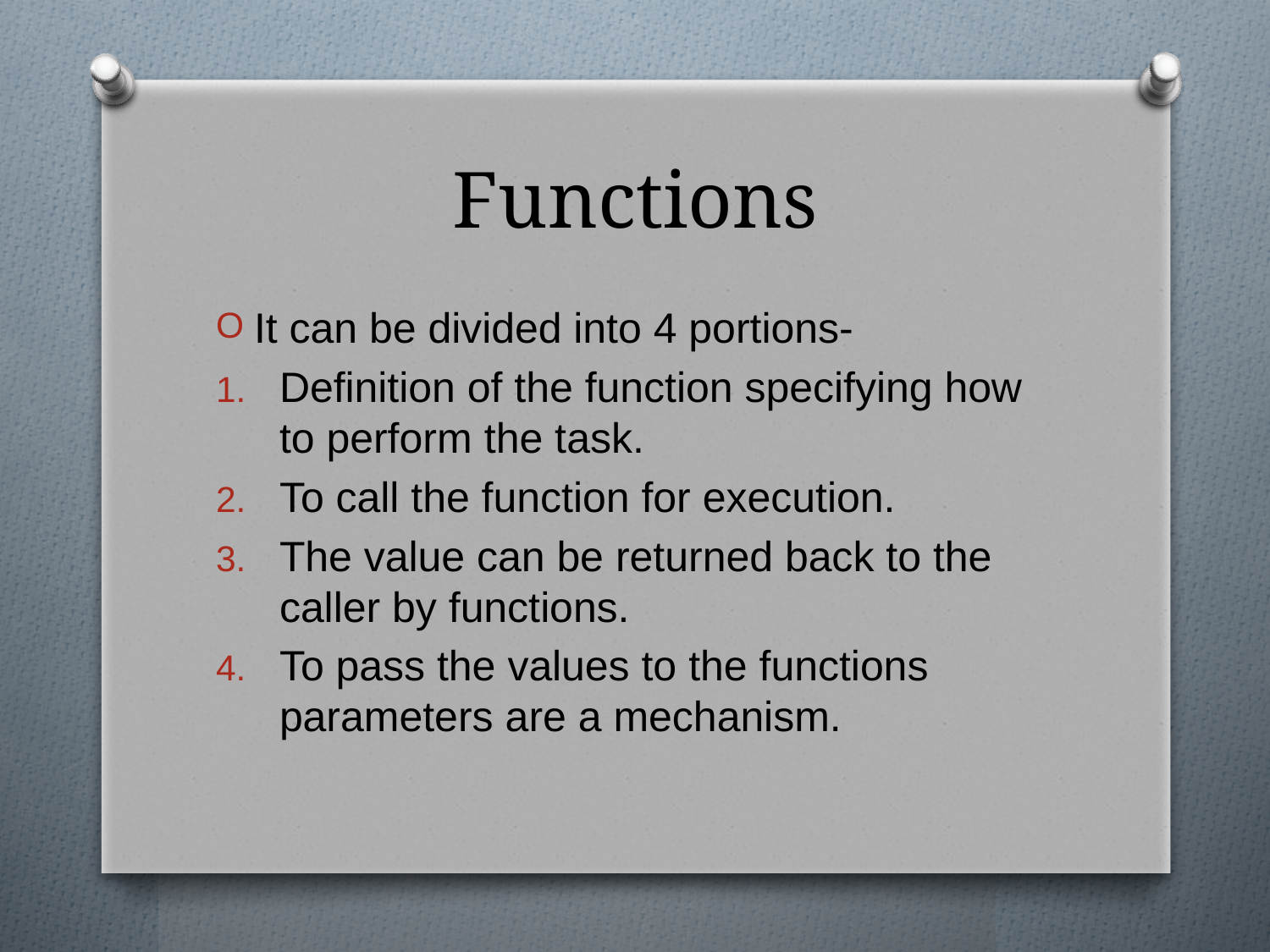

# Functions
It can be divided into 4 portions-
Definition of the function specifying how to perform the task.
To call the function for execution.
The value can be returned back to the caller by functions.
To pass the values to the functions parameters are a mechanism.